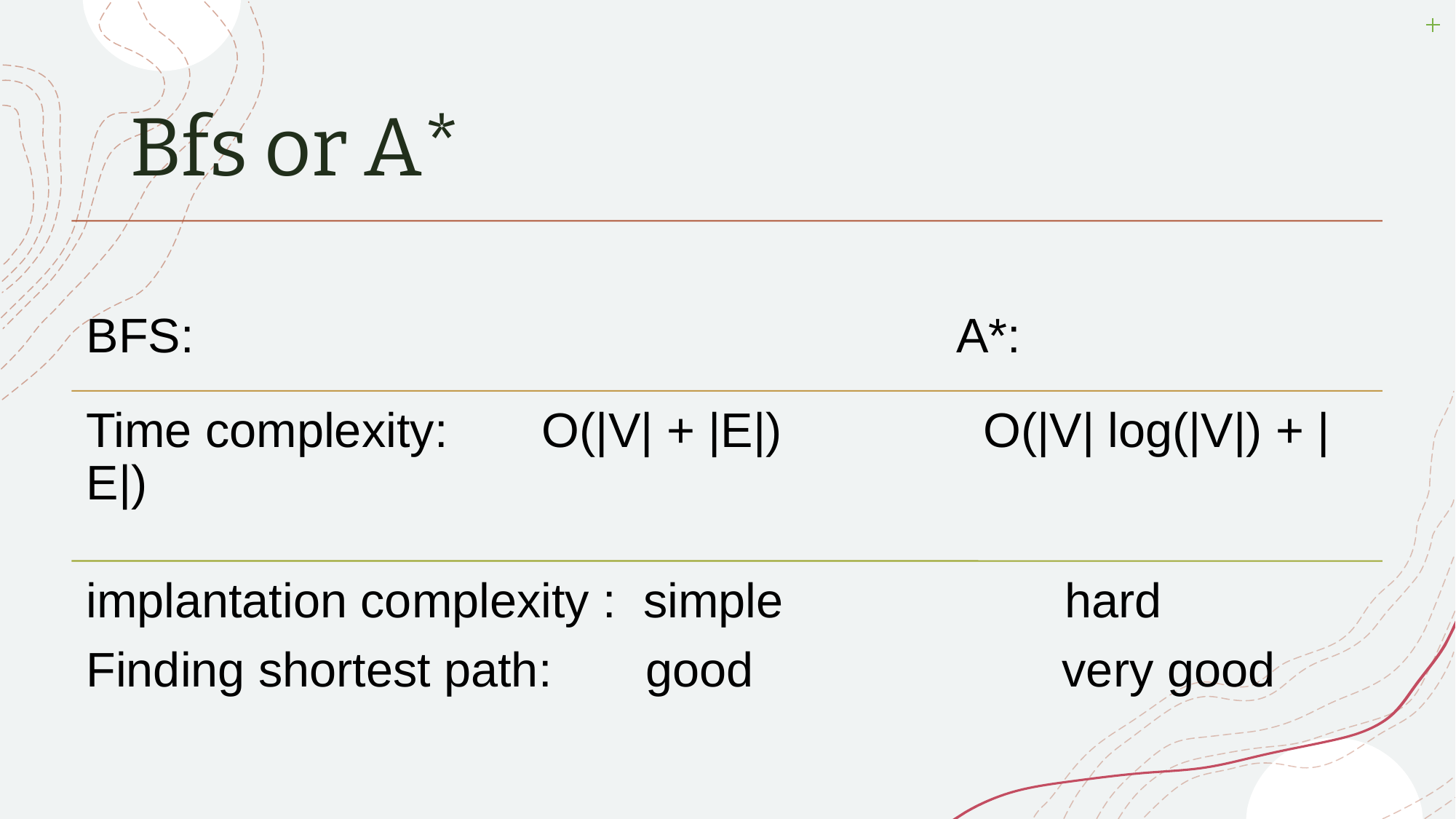

# Bfs or A*

BFS:                                                         A*:
Time complexity:       O(|V| + |E|)               O(|V| log(|V|) + |E|)
implantation complexity :  simple                     hard
Finding shortest path:       good                       very good